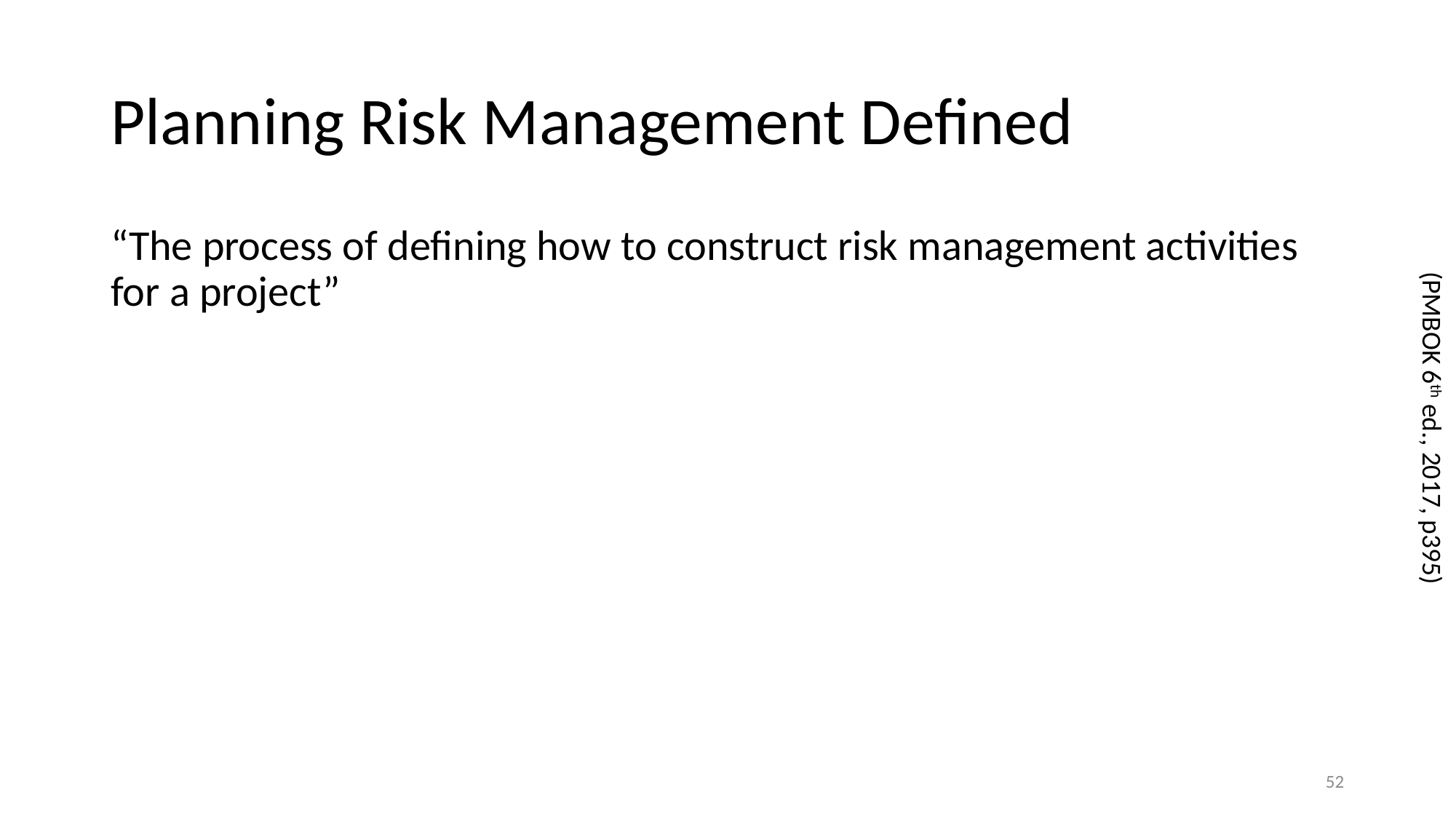

# Planning Risk Management Defined
“The process of defining how to construct risk management activities for a project”
(PMBOK 6th ed., 2017, p395)
52